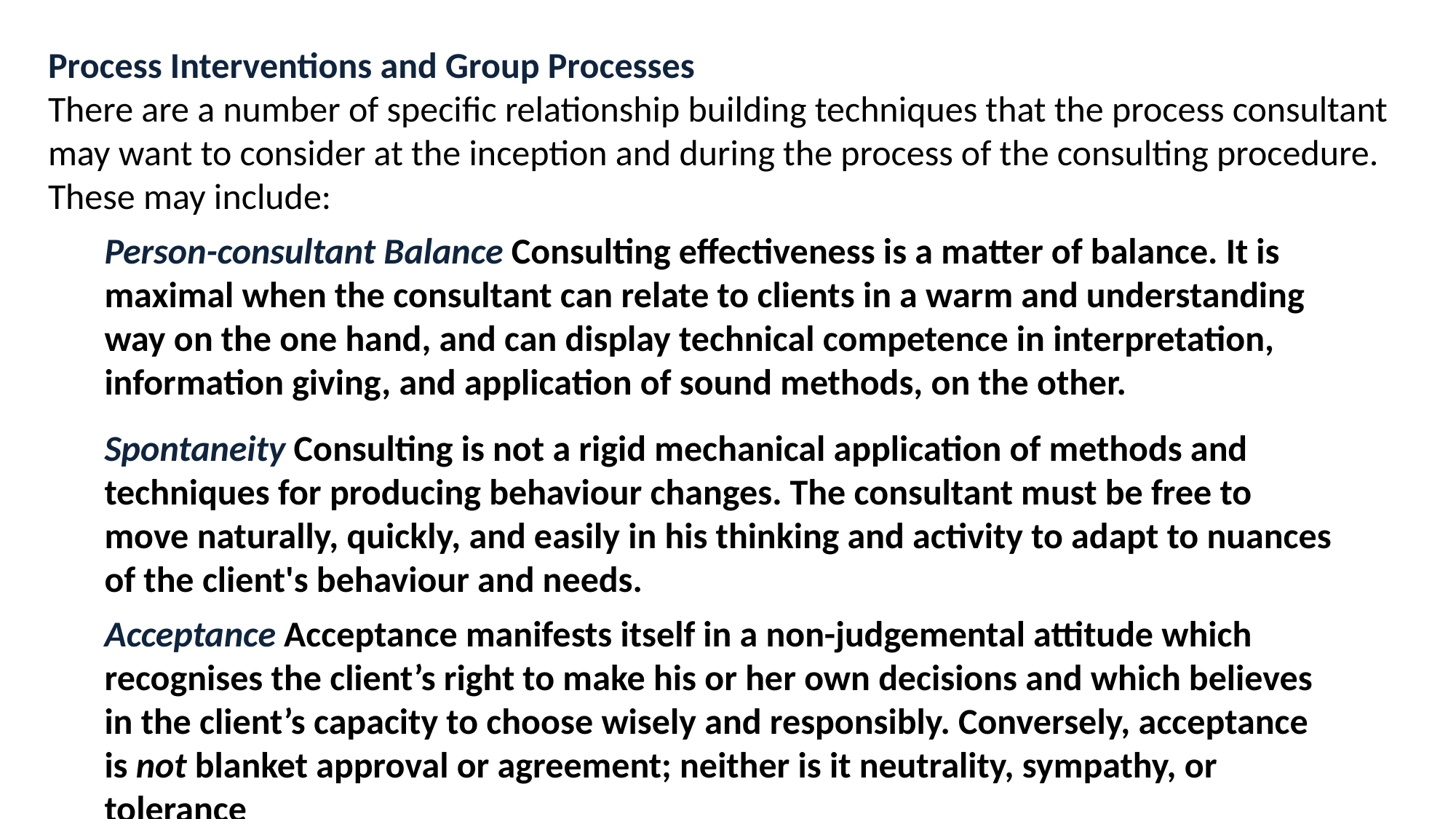

Process Interventions and Group Processes
There are a number of specific relationship building techniques that the process consultant may want to consider at the inception and during the process of the consulting procedure. These may include:
Person-consultant Balance Consulting effectiveness is a matter of balance. It is maximal when the consultant can relate to clients in a warm and understanding way on the one hand, and can display technical competence in interpretation, information giving, and application of sound methods, on the other.
Spontaneity Consulting is not a rigid mechanical application of methods and techniques for producing behaviour changes. The consultant must be free to move naturally, quickly, and easily in his thinking and activity to adapt to nuances of the client's behaviour and needs.
Acceptance Acceptance manifests itself in a non-judgemental attitude which recognises the client’s right to make his or her own decisions and which believes in the client’s capacity to choose wisely and responsibly. Conversely, acceptance is not blanket approval or agreement; neither is it neutrality, sympathy, or tolerance